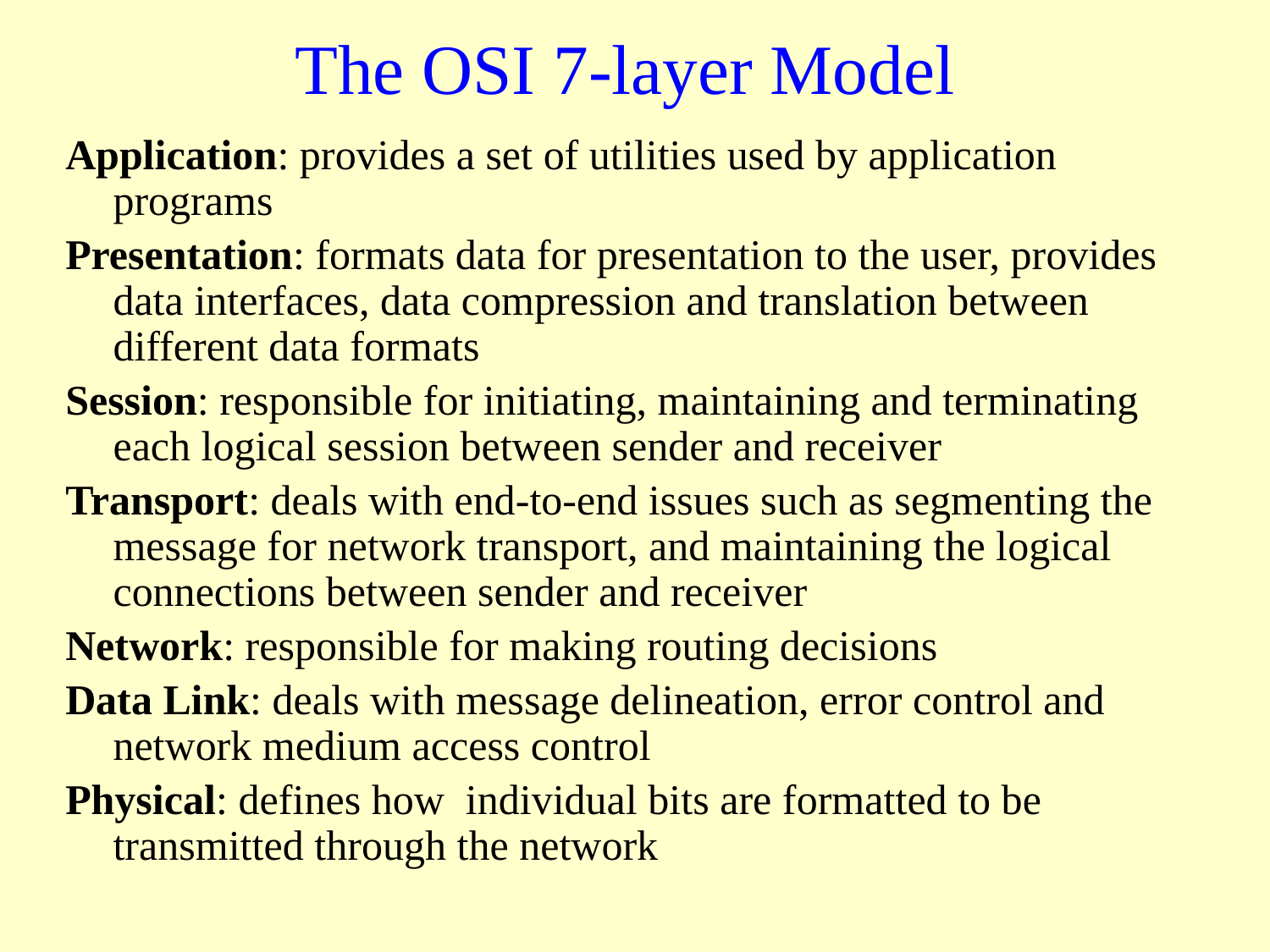

# The OSI 7-layer Model
Application: provides a set of utilities used by application programs
Presentation: formats data for presentation to the user, provides data interfaces, data compression and translation between different data formats
Session: responsible for initiating, maintaining and terminating each logical session between sender and receiver
Transport: deals with end-to-end issues such as segmenting the message for network transport, and maintaining the logical connections between sender and receiver
Network: responsible for making routing decisions
Data Link: deals with message delineation, error control and network medium access control
Physical: defines how  individual bits are formatted to be  transmitted through the network
12